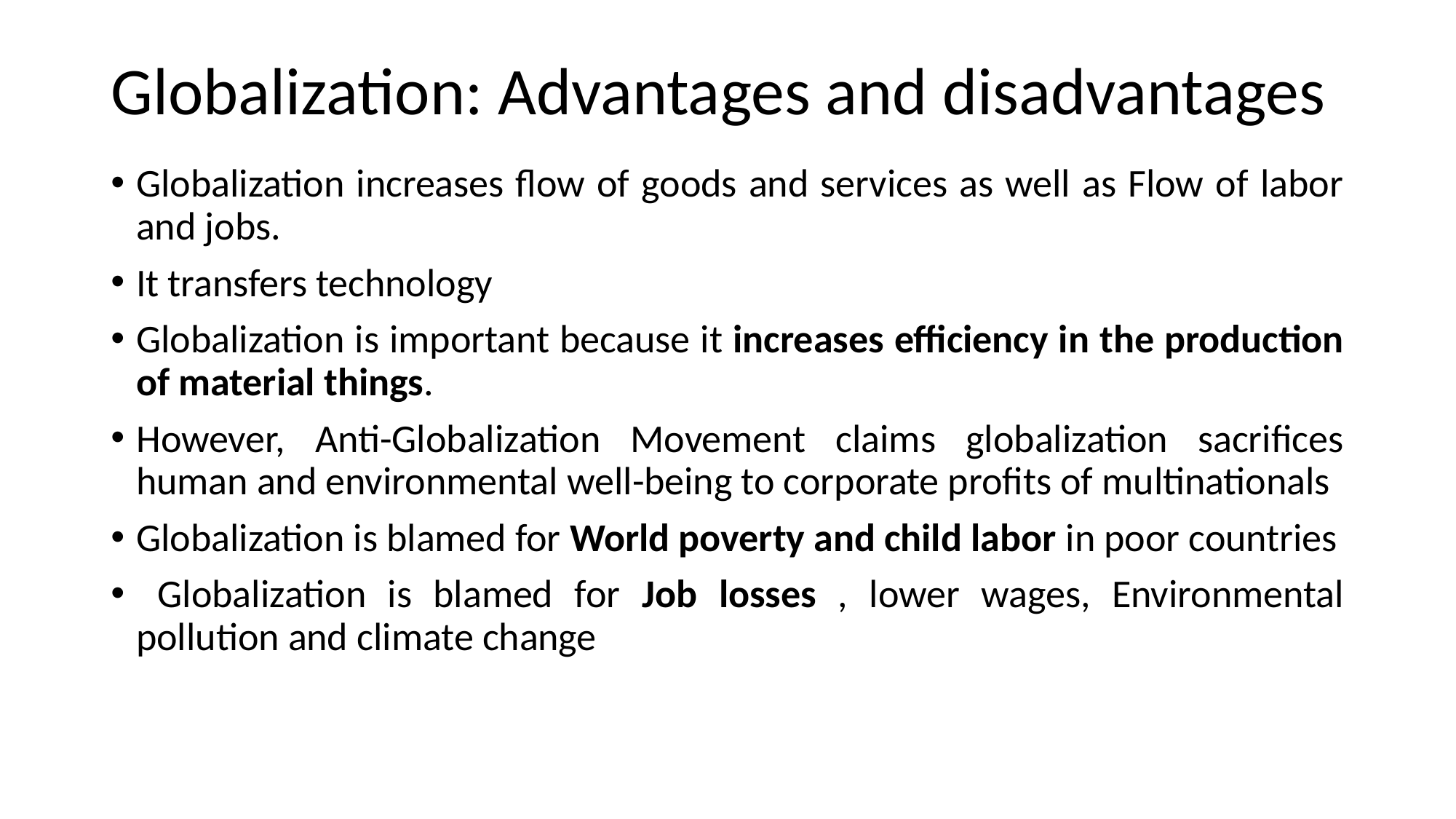

# Globalization: Advantages and disadvantages
Globalization increases flow of goods and services as well as Flow of labor and jobs.
It transfers technology
Globalization is important because it increases efficiency in the production of material things.
However, Anti-Globalization Movement claims globalization sacrifices human and environmental well-being to corporate profits of multinationals
Globalization is blamed for World poverty and child labor in poor countries
 Globalization is blamed for Job losses , lower wages, Environmental pollution and climate change